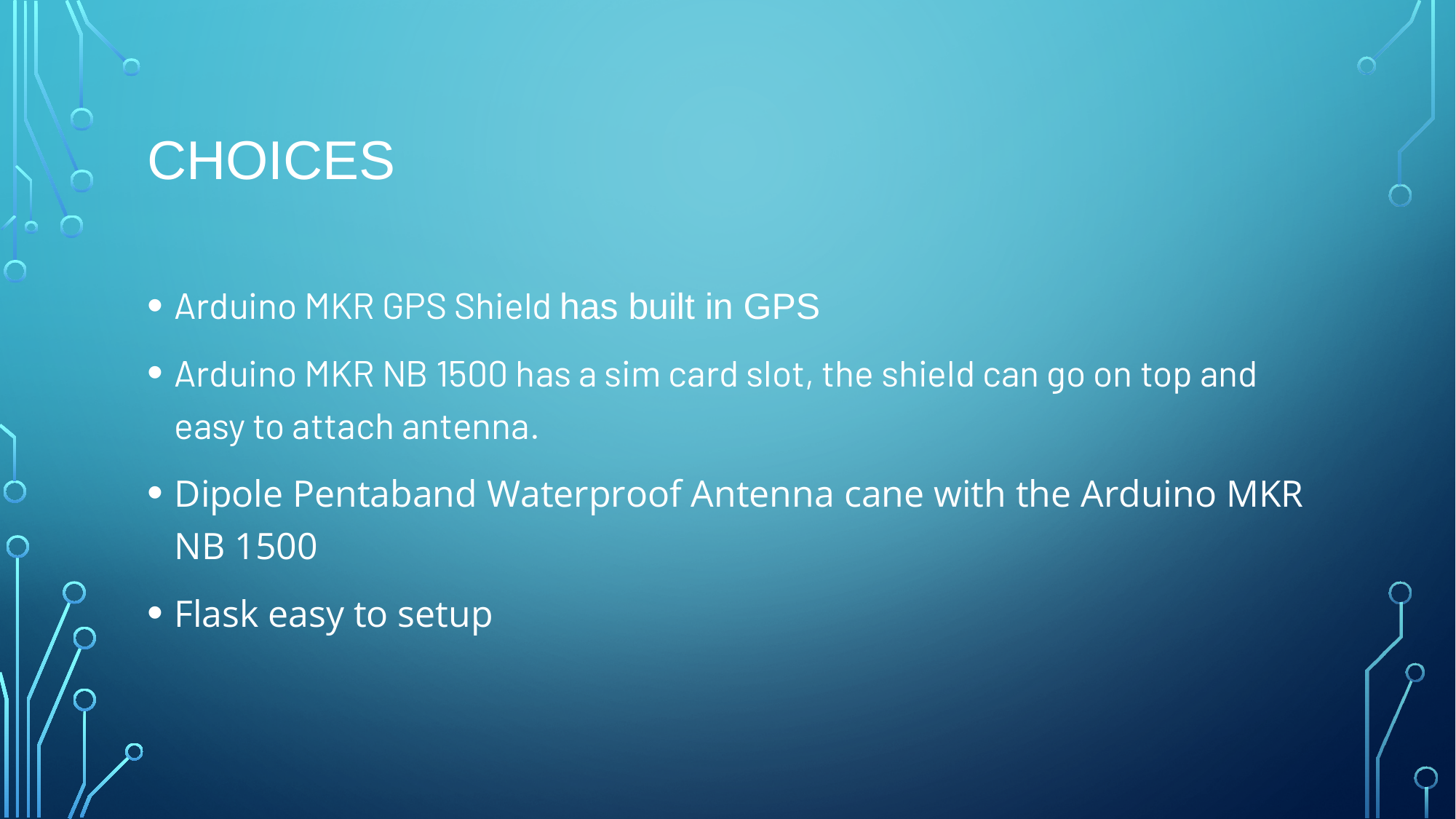

# Choices
Arduino MKR GPS Shield has built in GPS
Arduino MKR NB 1500 has a sim card slot, the shield can go on top and easy to attach antenna.
Dipole Pentaband Waterproof Antenna cane with the Arduino MKR NB 1500
Flask easy to setup